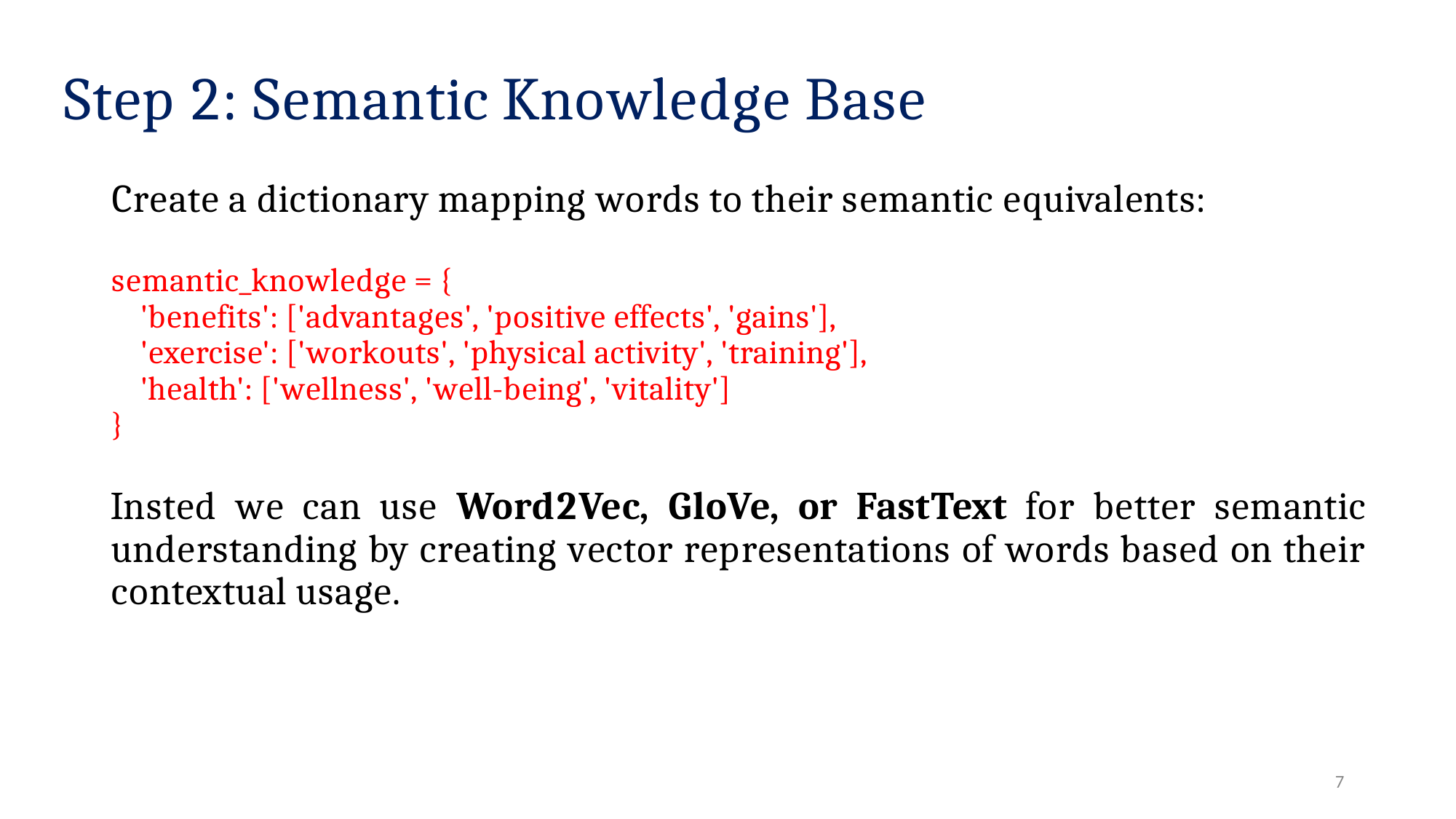

# Step 2: Semantic Knowledge Base
Create a dictionary mapping words to their semantic equivalents:

semantic_knowledge = {
    'benefits': ['advantages', 'positive effects', 'gains'],
    'exercise': ['workouts', 'physical activity', 'training'],
    'health': ['wellness', 'well-being', 'vitality']
}

Insted we can use Word2Vec, GloVe, or FastText for better semantic understanding by creating vector representations of words based on their contextual usage.
7